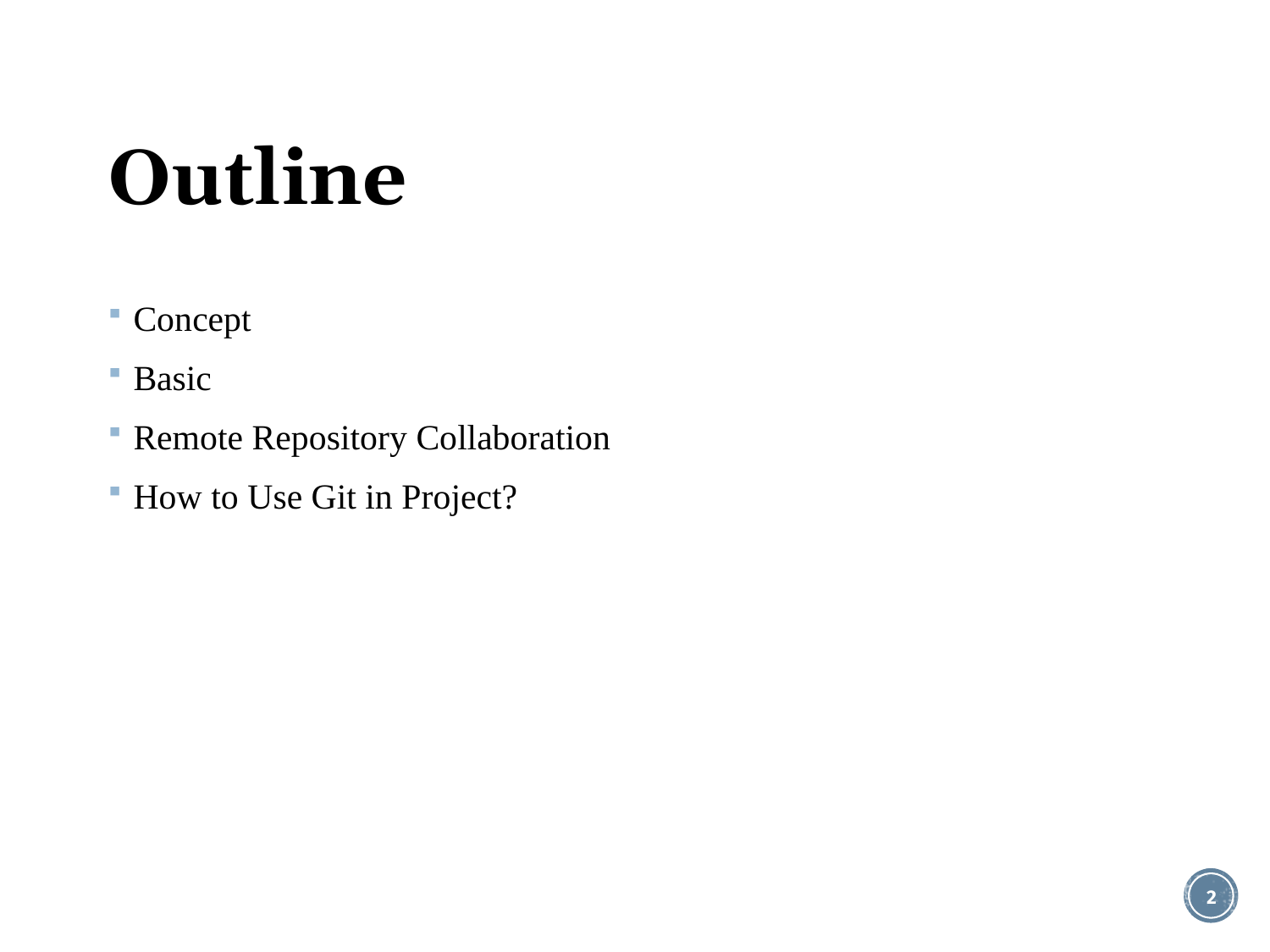

# Outline
Concept
Basic
Remote Repository Collaboration
How to Use Git in Project?
2